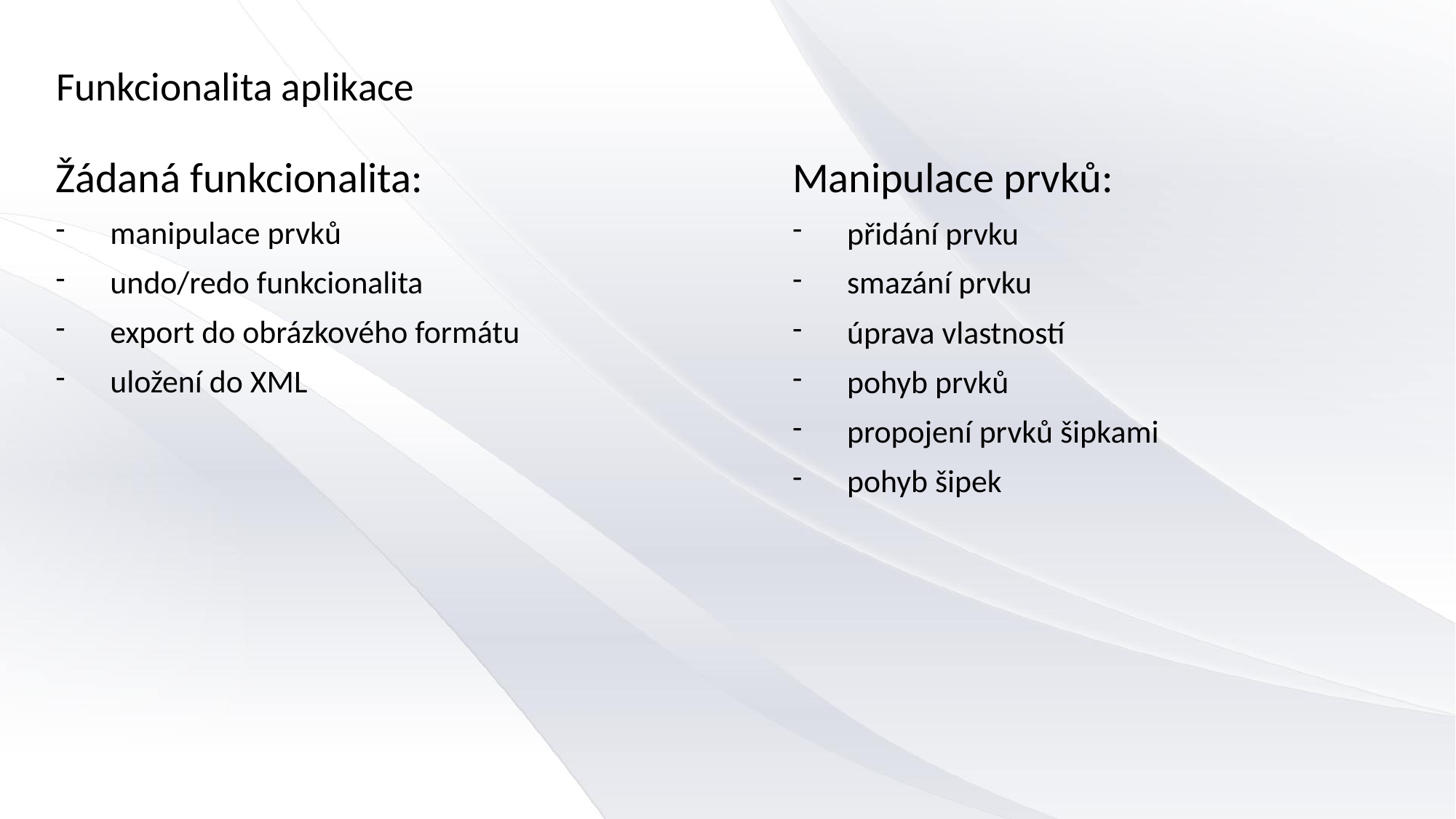

# Funkcionalita aplikace
Žádaná funkcionalita:
manipulace prvků
undo/redo funkcionalita
export do obrázkového formátu
uložení do XML
Manipulace prvků:
přidání prvku
smazání prvku
úprava vlastností
pohyb prvků
propojení prvků šipkami
pohyb šipek